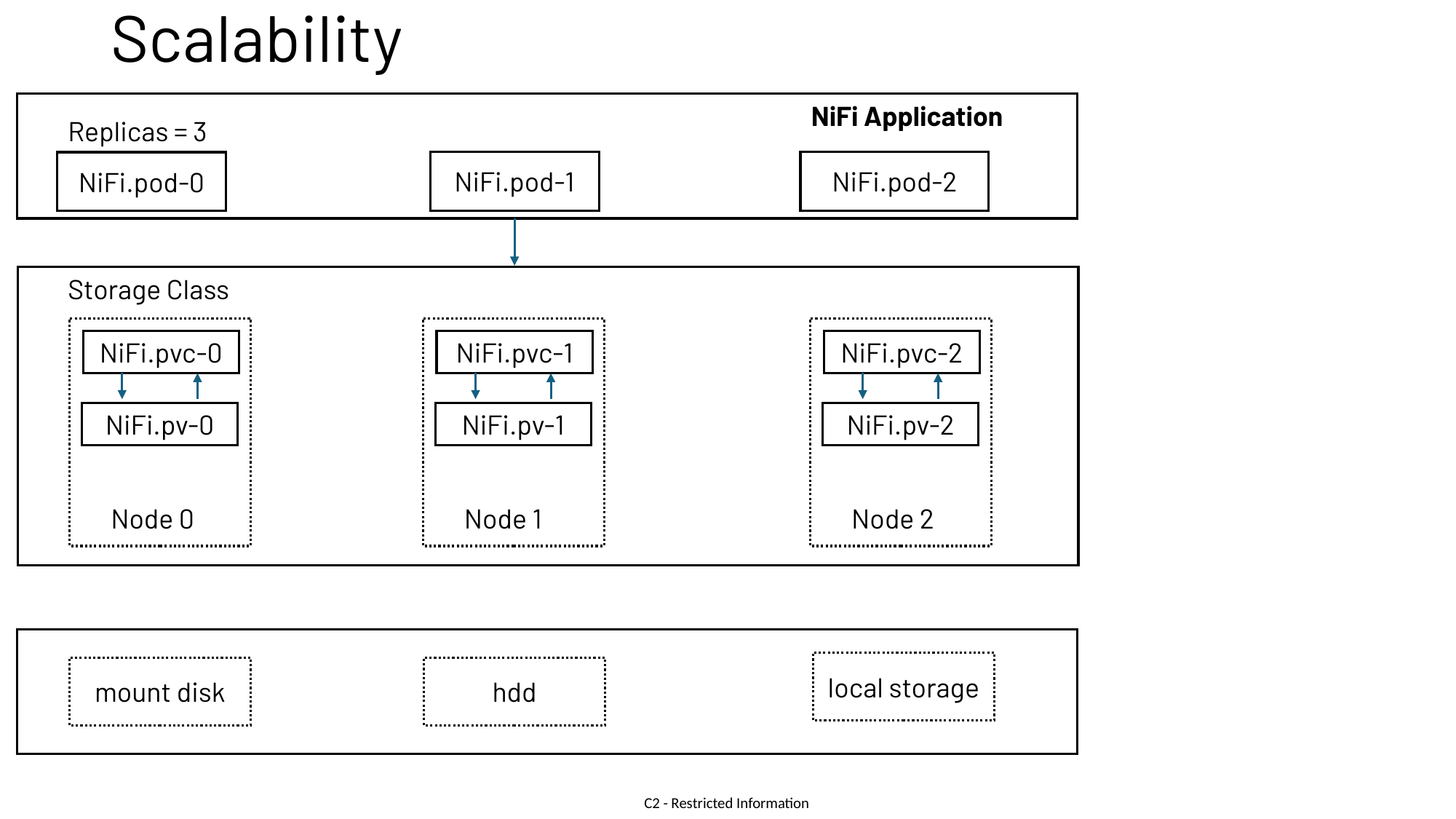

# Scalability

NiFi Application
Replicas = 3
NiFi.pod-1
NiFi.pod-2
NiFi.pod-0

Storage Class

NiFi.pvc-0
NiFi.pvc-1
NiFi.pvc-2
NiFi.pv-0
NiFi.pv-1
NiFi.pv-2
Node 0
Node 1
Node 2

local storage
mount disk
hdd